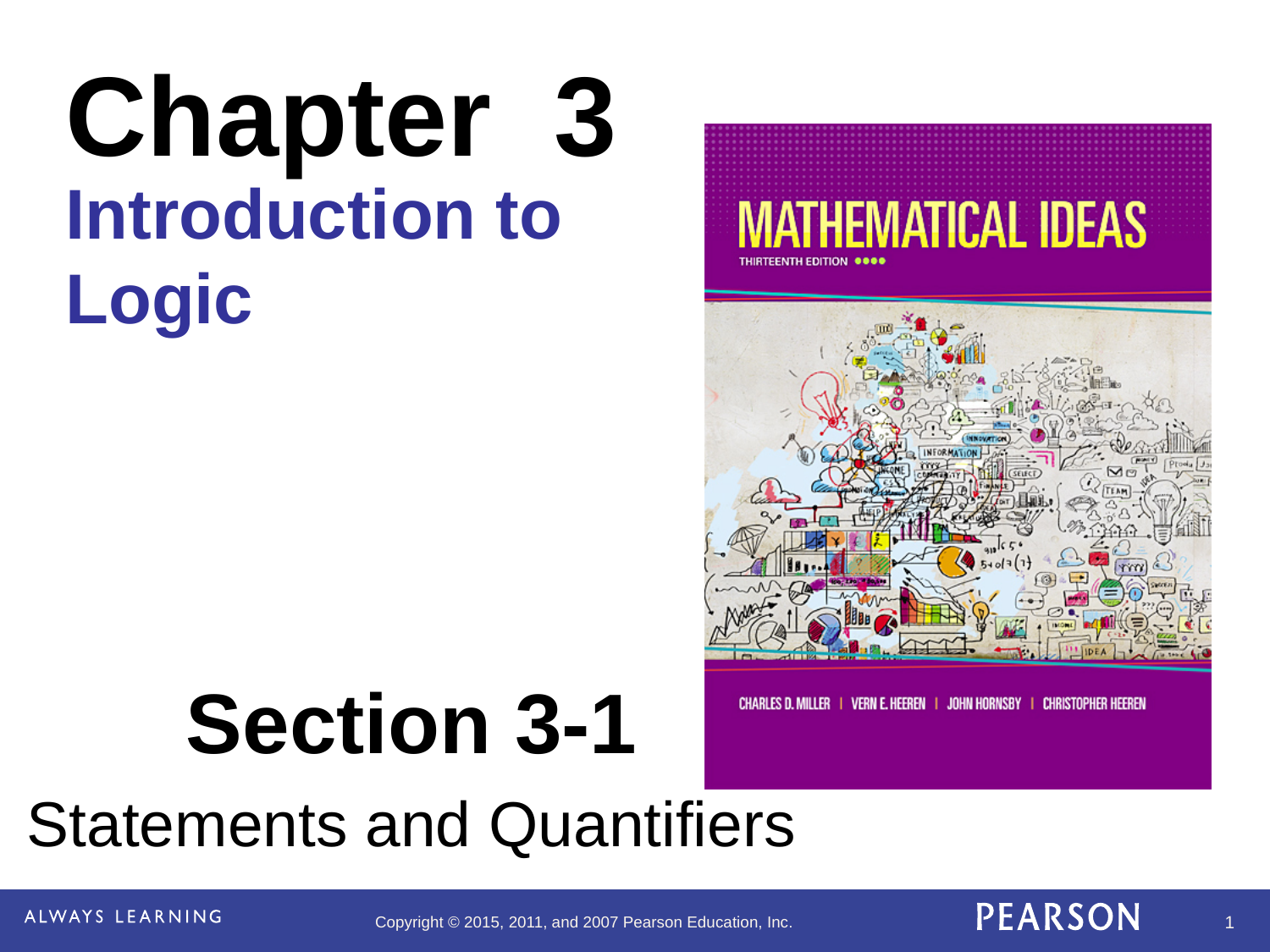

# Chapter  3
Introduction to Logic
Section 3-1
Statements and Quantifiers